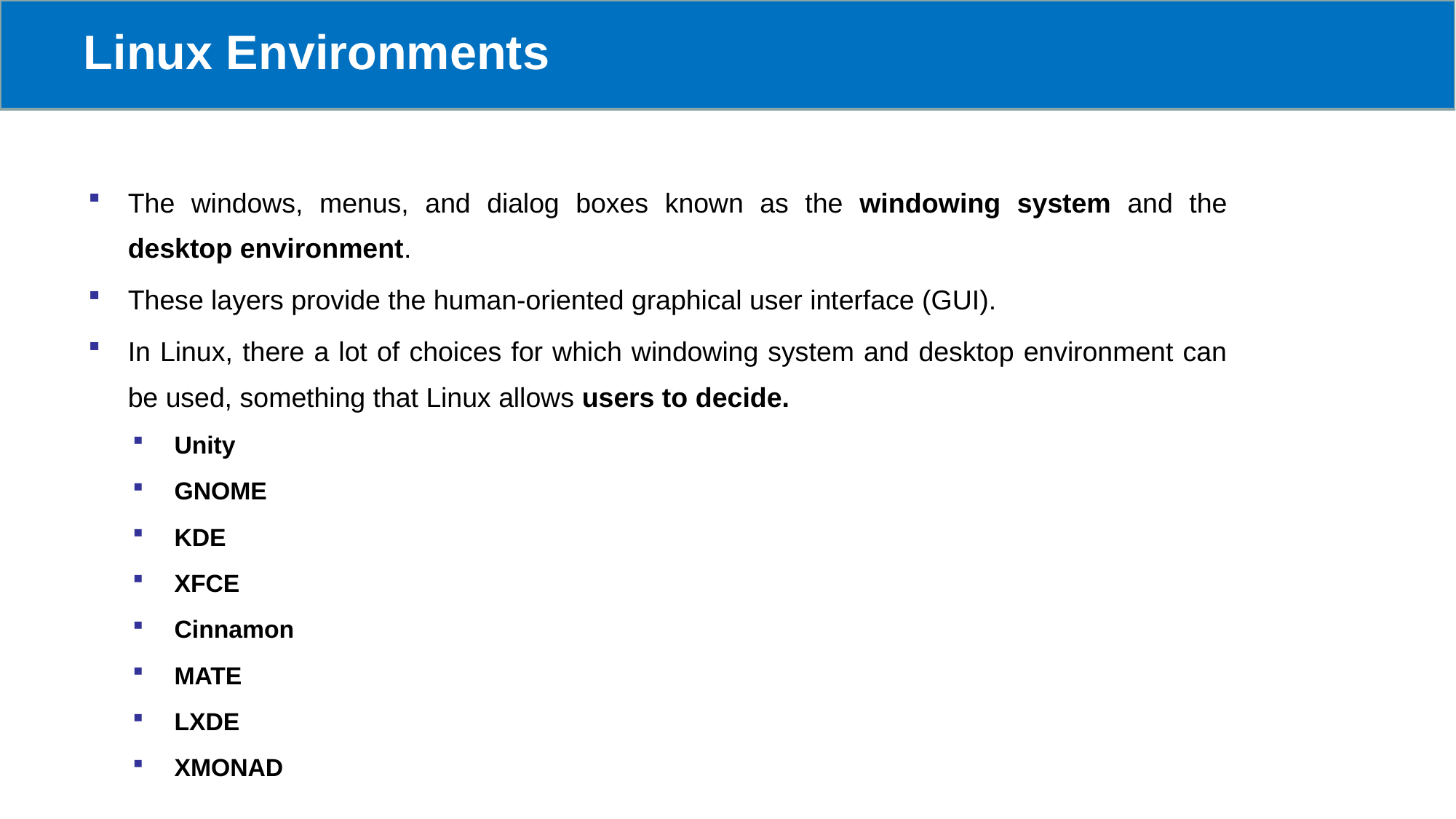

# Linux Environments
The windows, menus, and dialog boxes known as the windowing system and the desktop environment.
These layers provide the human-oriented graphical user interface (GUI).
In Linux, there a lot of choices for which windowing system and desktop environment can be used, something that Linux allows users to decide.
Unity
GNOME
KDE
XFCE
Cinnamon
MATE
LXDE
XMONAD